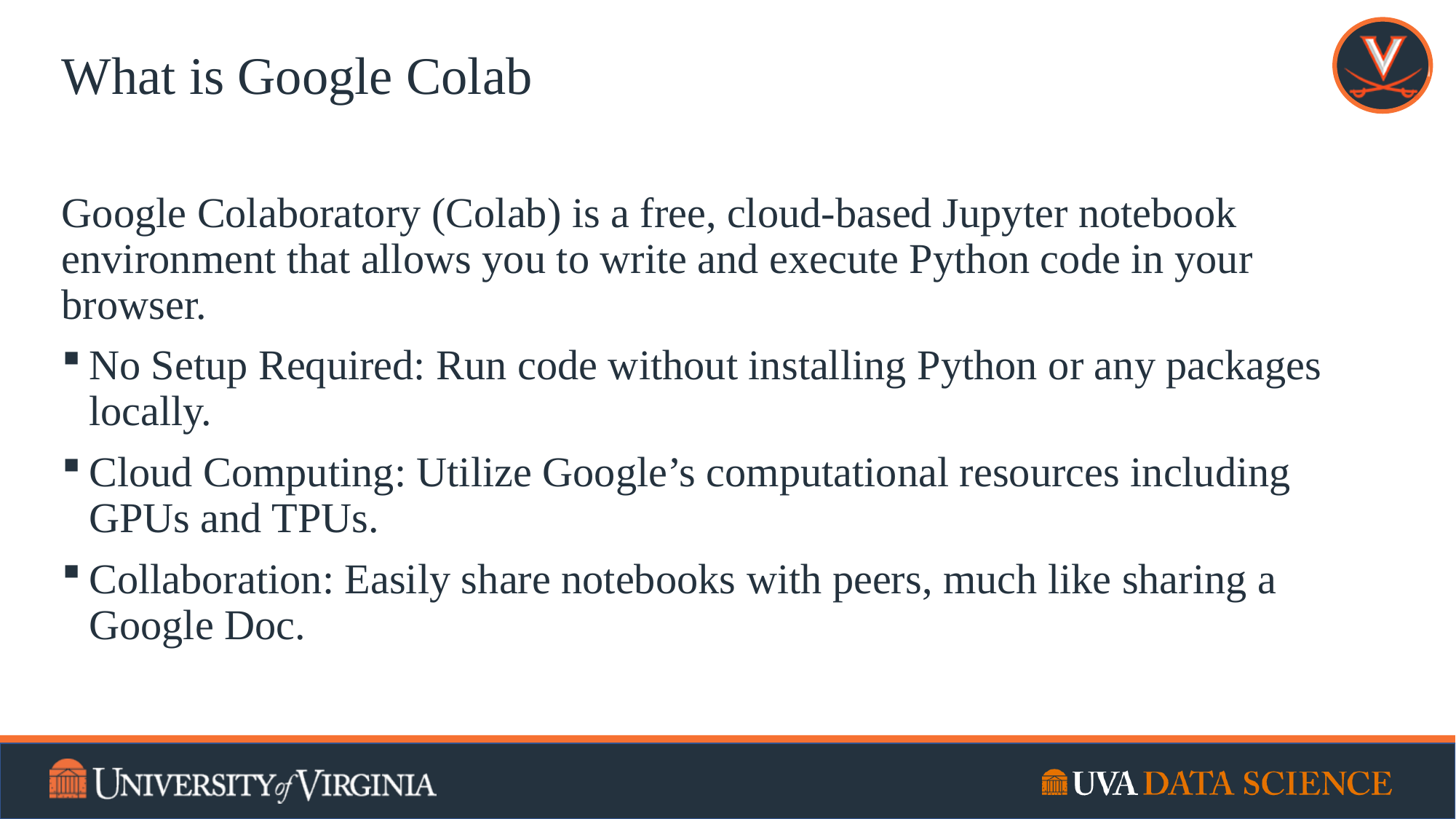

# What is Google Colab

Google Colaboratory (Colab) is a free, cloud-based Jupyter notebook environment that allows you to write and execute Python code in your browser.
No Setup Required: Run code without installing Python or any packages locally.
Cloud Computing: Utilize Google’s computational resources including GPUs and TPUs.
Collaboration: Easily share notebooks with peers, much like sharing a Google Doc.